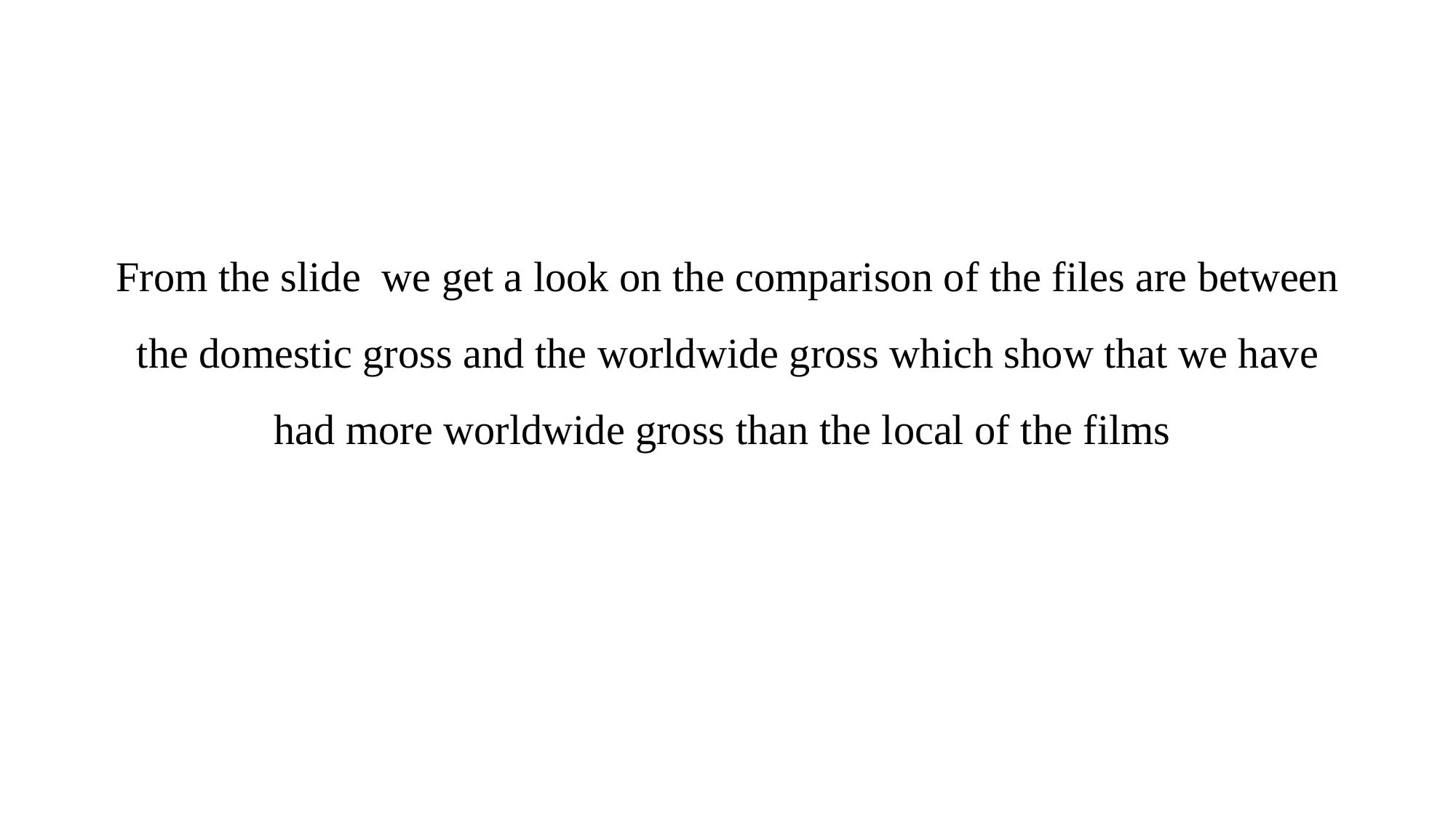

#
From the slide  we get a look on the comparison of the files are between the domestic gross and the worldwide gross which show that we have had more worldwide gross than the local of the films